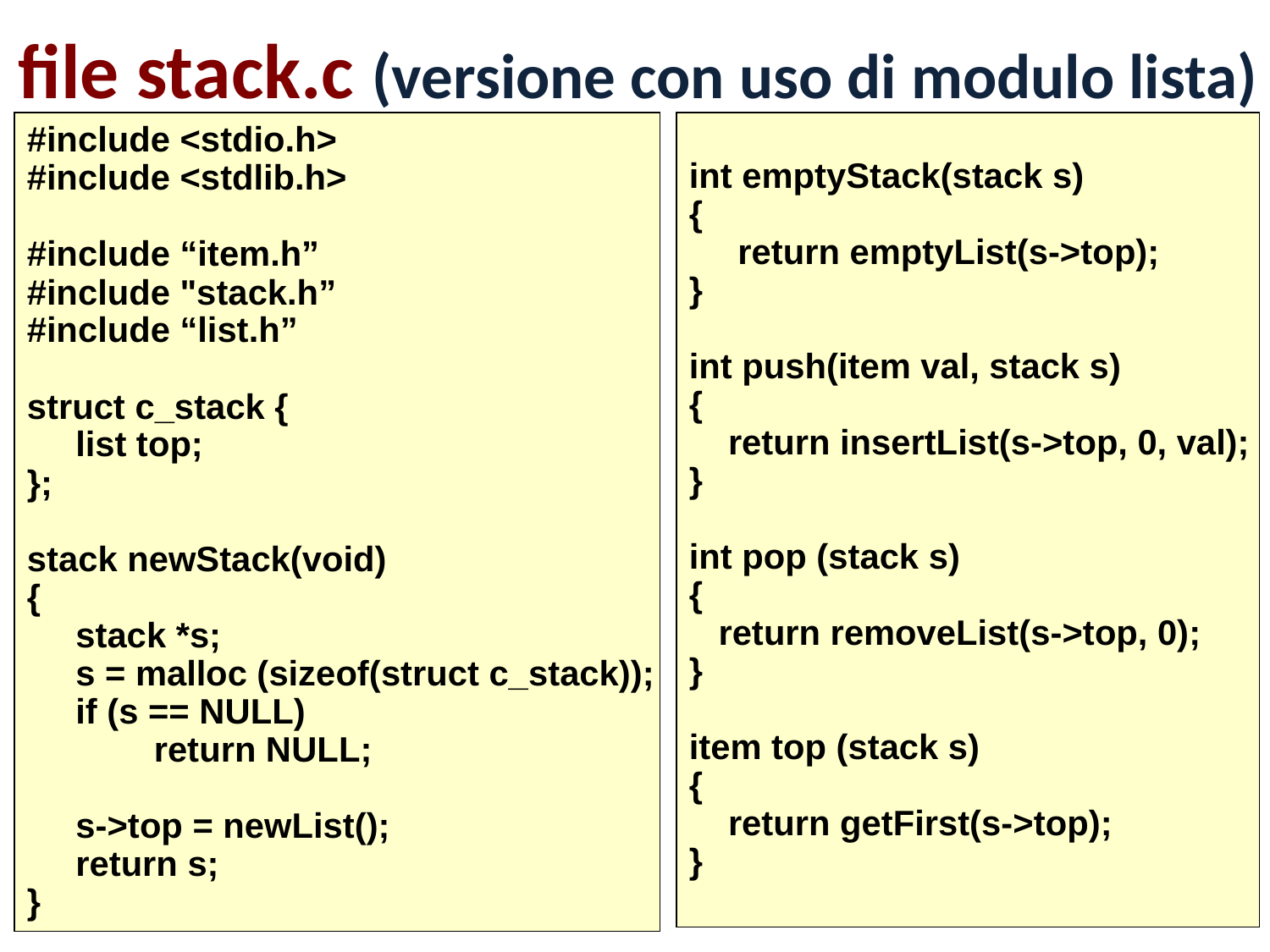

# file stack.c (versione con uso di modulo lista)
#include <stdio.h>
#include <stdlib.h>

#include “item.h”
#include "stack.h”
#include “list.h”

struct c_stack {
     list top;
};

stack newStack(void)
{
     stack *s;
     s = malloc (sizeof(struct c_stack));
     if (s == NULL)
	return NULL;

     s->top = newList();
     return s;
}
int emptyStack(stack s)
{
     return emptyList(s->top);
}

int push(item val, stack s)
{
    return insertList(s->top, 0, val);
}

int pop (stack s)
{
   return removeList(s->top, 0);
}

item top (stack s)
{
    return getFirst(s->top);
}